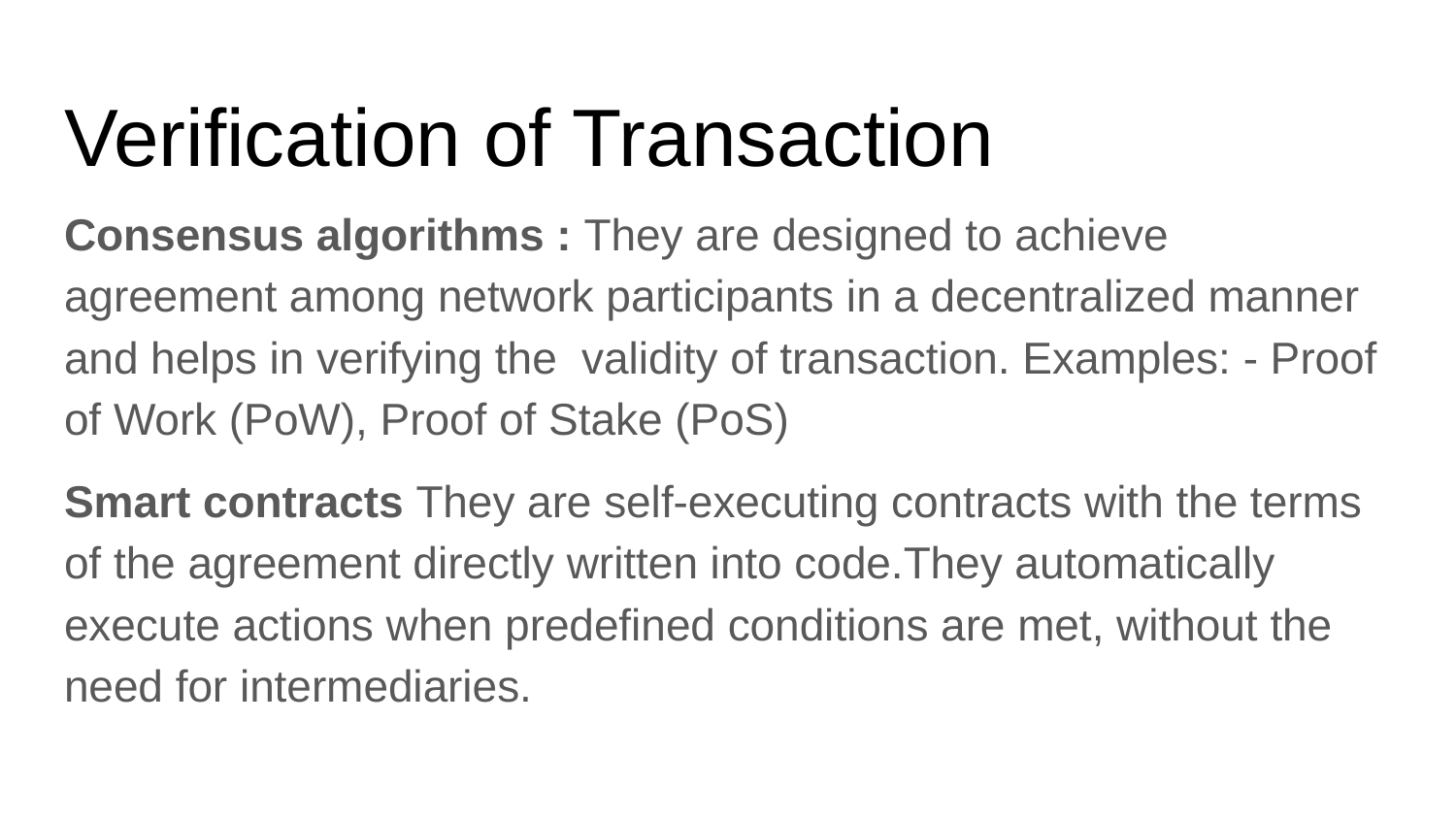

# Verification of Transaction
Consensus algorithms : They are designed to achieve agreement among network participants in a decentralized manner and helps in verifying the  validity of transaction. Examples: - Proof of Work (PoW), Proof of Stake (PoS)
Smart contracts They are self-executing contracts with the terms of the agreement directly written into code.They automatically execute actions when predefined conditions are met, without the need for intermediaries.